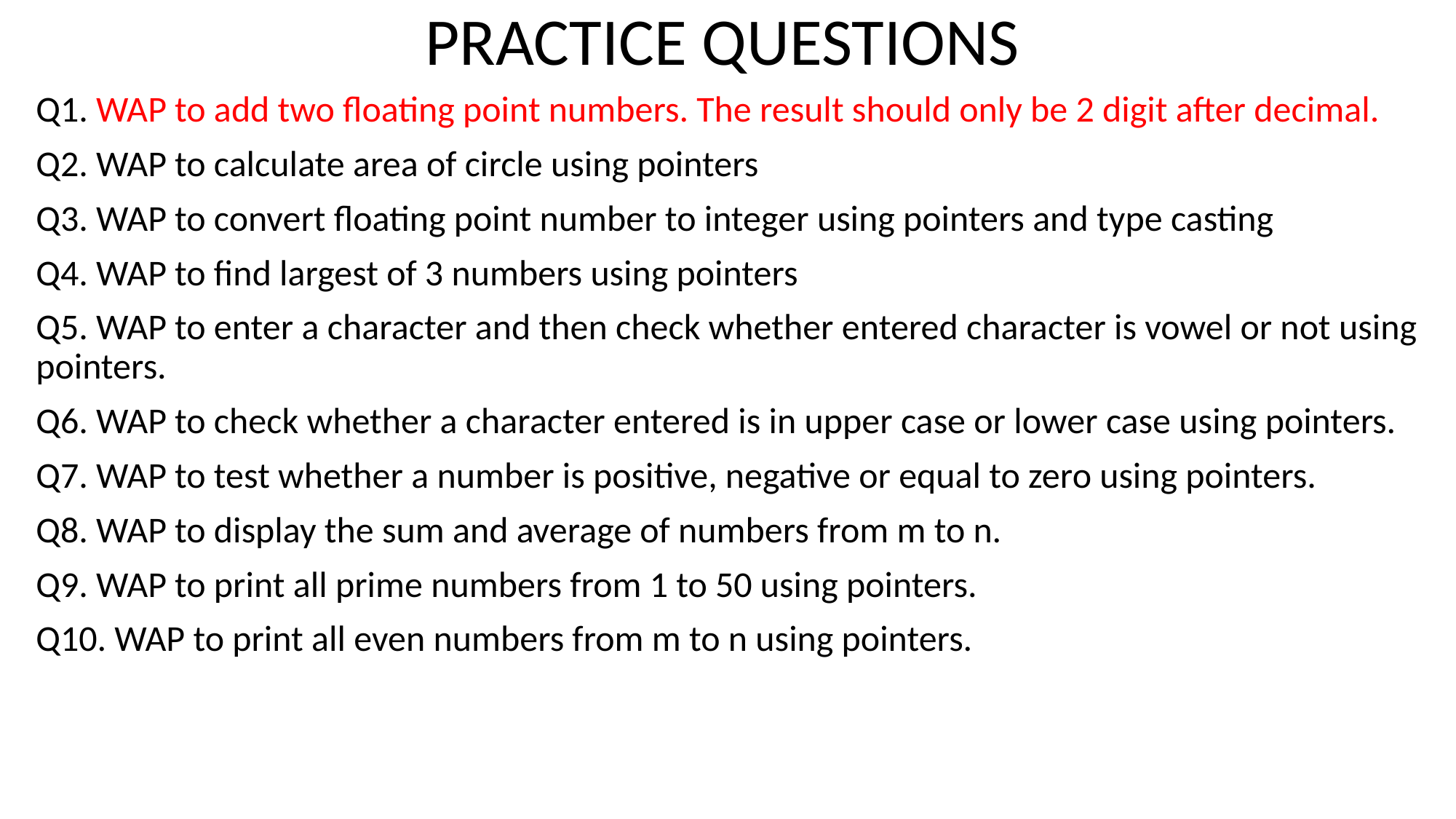

# PRACTICE QUESTIONS
Q1. WAP to add two floating point numbers. The result should only be 2 digit after decimal.
Q2. WAP to calculate area of circle using pointers
Q3. WAP to convert floating point number to integer using pointers and type casting
Q4. WAP to find largest of 3 numbers using pointers
Q5. WAP to enter a character and then check whether entered character is vowel or not using pointers.
Q6. WAP to check whether a character entered is in upper case or lower case using pointers.
Q7. WAP to test whether a number is positive, negative or equal to zero using pointers.
Q8. WAP to display the sum and average of numbers from m to n.
Q9. WAP to print all prime numbers from 1 to 50 using pointers.
Q10. WAP to print all even numbers from m to n using pointers.